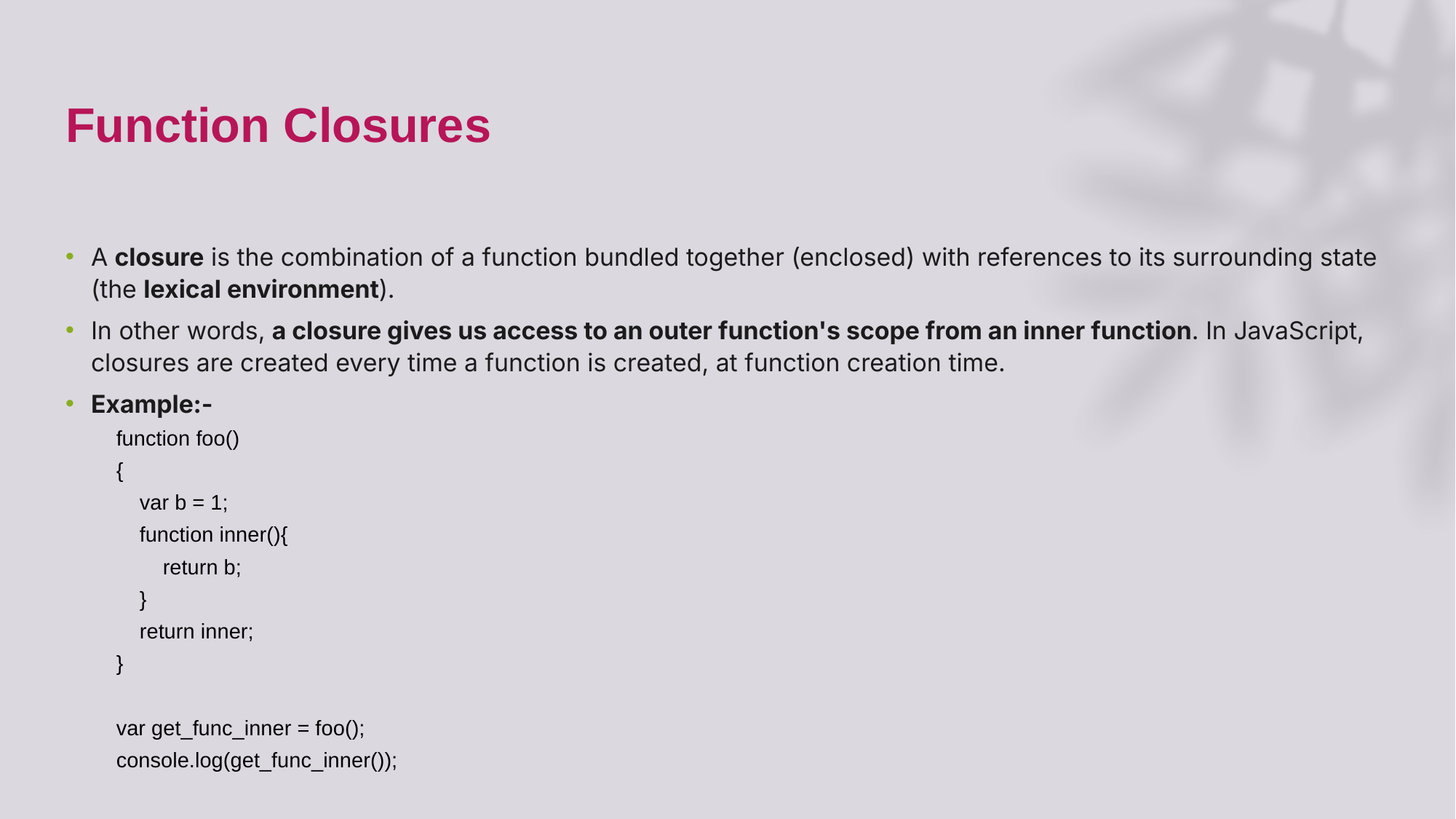

# Function Closures
A closure is the combination of a function bundled together (enclosed) with references to its surrounding state (the lexical environment).
In other words, a closure gives us access to an outer function's scope from an inner function. In JavaScript, closures are created every time a function is created, at function creation time.
Example:-
function foo()
{
    var b = 1;
    function inner(){
        return b;
    }
    return inner;
}

var get_func_inner = foo();
console.log(get_func_inner());